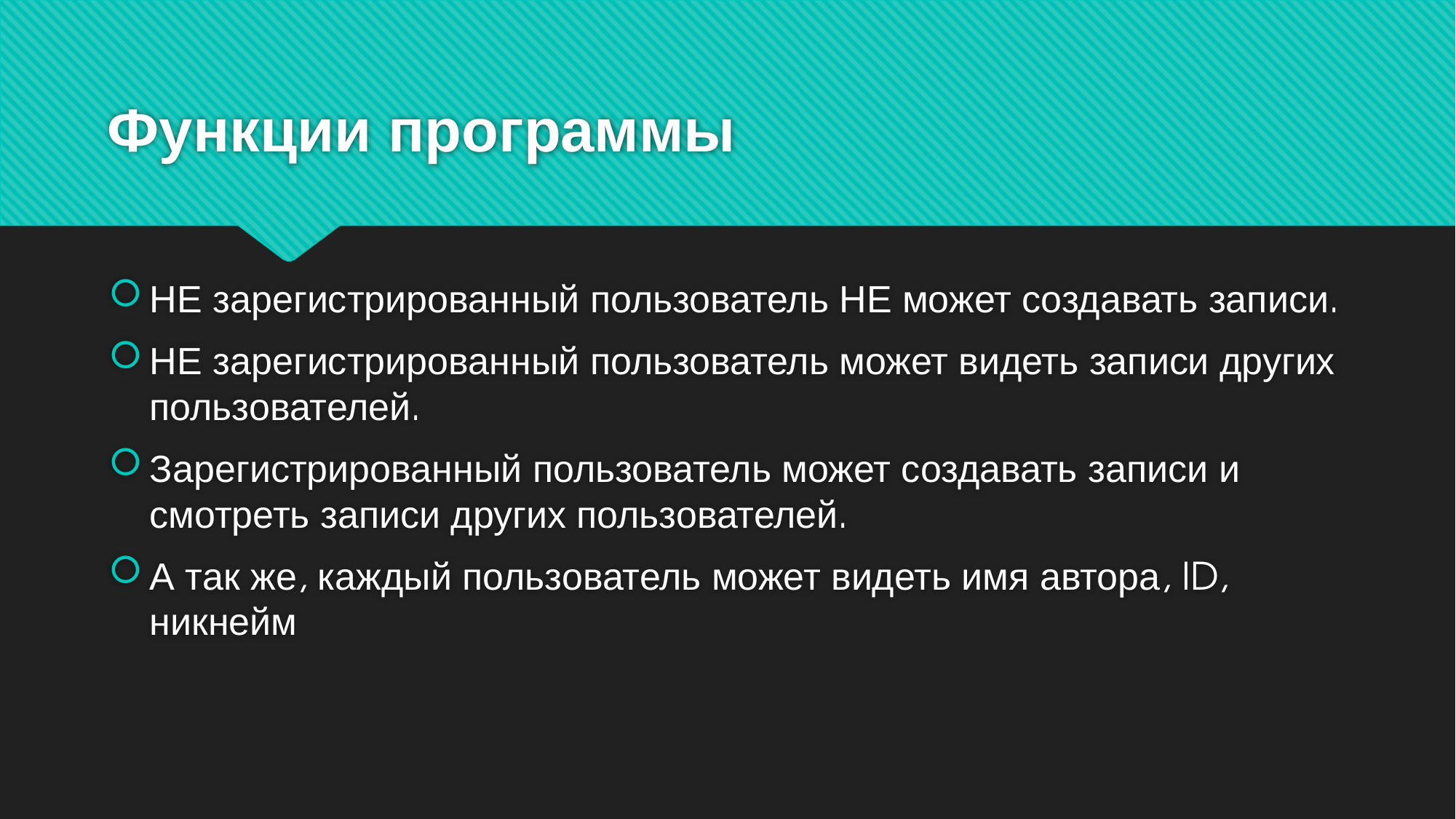

# Функции программы
НЕ зарегистрированный пользователь НЕ может создавать записи.
НЕ зарегистрированный пользователь может видеть записи других пользователей.
Зарегистрированный пользователь может создавать записи и смотреть записи других пользователей.
А так же, каждый пользователь может видеть имя автора, ID, никнейм